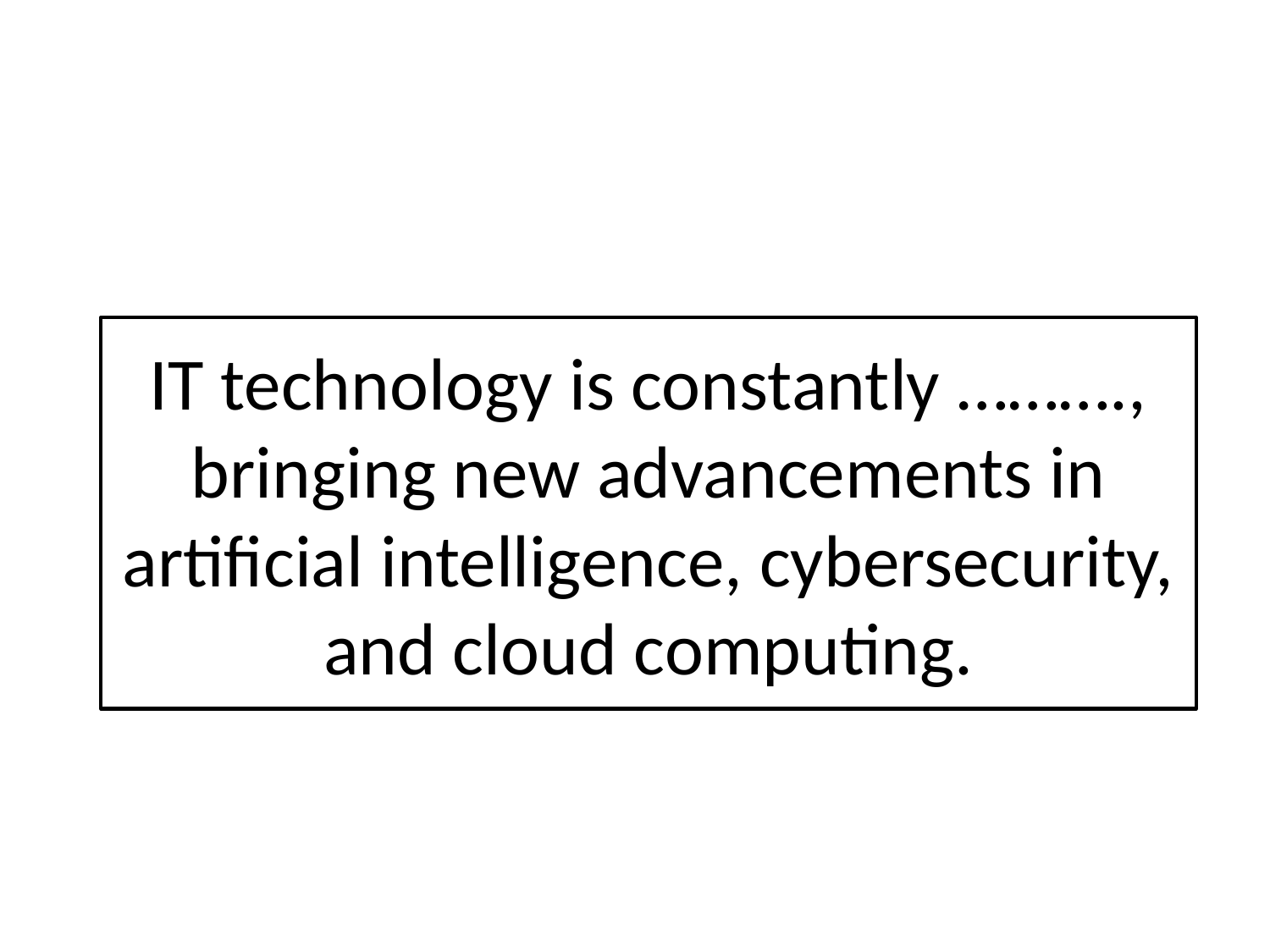

# IT technology is constantly ………., bringing new advancements in artificial intelligence, cybersecurity, and cloud computing.